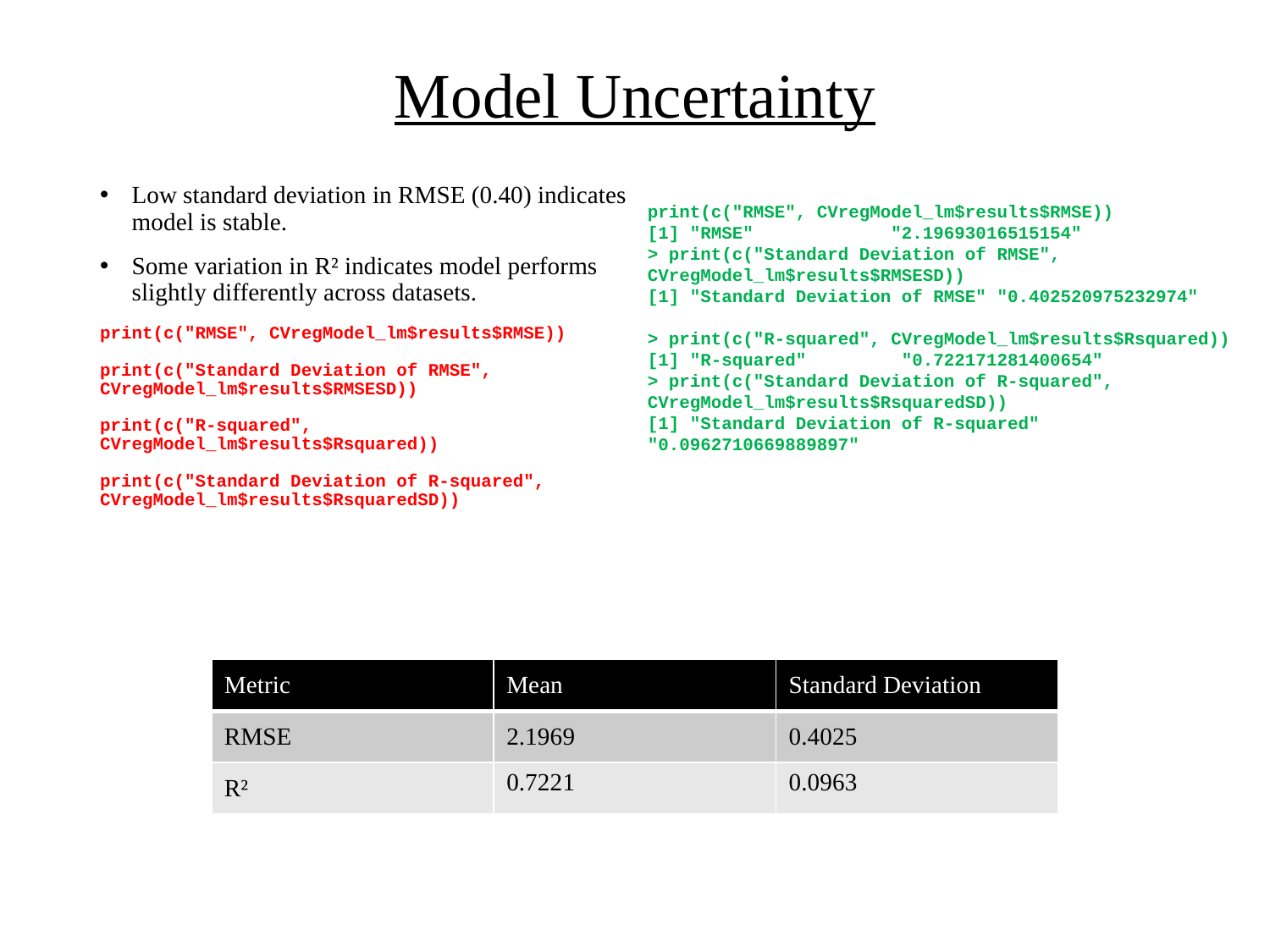

# Model Uncertainty
Low standard deviation in RMSE (0.40) indicates model is stable.
Some variation in R² indicates model performs slightly differently across datasets.
print(c("RMSE", CVregModel_lm$results$RMSE))
print(c("Standard Deviation of RMSE", CVregModel_lm$results$RMSESD))
print(c("R-squared", CVregModel_lm$results$Rsquared))
print(c("Standard Deviation of R-squared", CVregModel_lm$results$RsquaredSD))

print(c("RMSE", CVregModel_lm$results$RMSE))
[1] "RMSE"             "2.19693016515154"
> print(c("Standard Deviation of RMSE", CVregModel_lm$results$RMSESD))
[1] "Standard Deviation of RMSE" "0.402520975232974"
> print(c("R-squared", CVregModel_lm$results$Rsquared))
[1] "R-squared"         "0.722171281400654"
> print(c("Standard Deviation of R-squared", CVregModel_lm$results$RsquaredSD))
[1] "Standard Deviation of R-squared" "0.0962710669889897"
| Metric | Mean | Standard Deviation |
| --- | --- | --- |
| RMSE | 2.1969 | 0.4025 |
| R² | 0.7221 | 0.0963 |